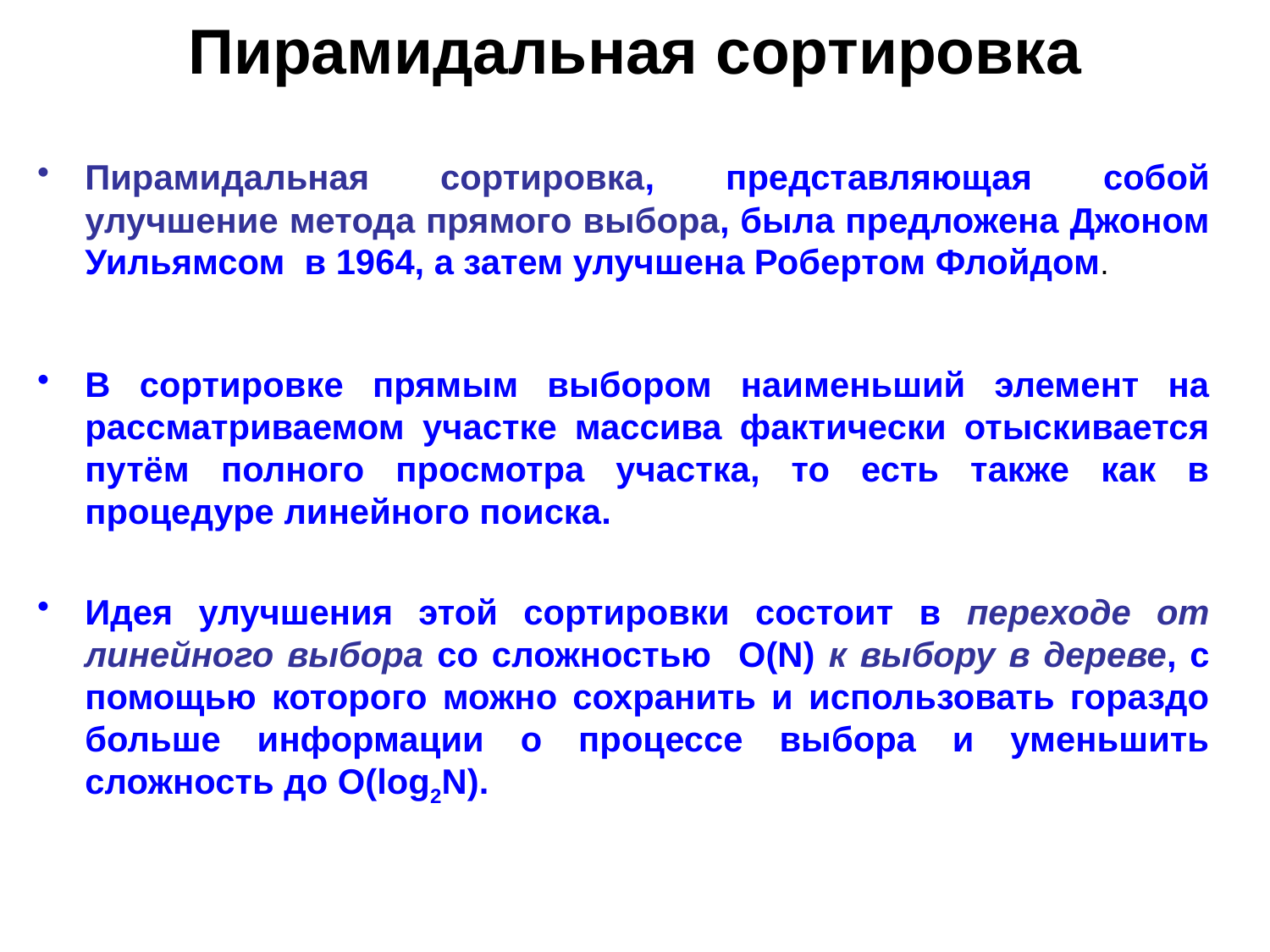

# Пирамидальная сортировка
Пирамидальная сортировка, представляющая собой улучшение метода прямого выбора, была предложена Джоном Уильямсом  в 1964, а затем улучшена Робертом Флойдом.
В сортировке прямым выбором наименьший элемент на рассматриваемом участке массива фактически отыскивается путём полного просмотра участка, то есть также как в процедуре линейного поиска.
Идея улучшения этой сортировки состоит в переходе от линейного выбора со сложностью  O(N) к выбору в дереве, с помощью которого можно сохранить и использовать гораздо больше информации о процессе выбора и уменьшить сложность до O(log2N).